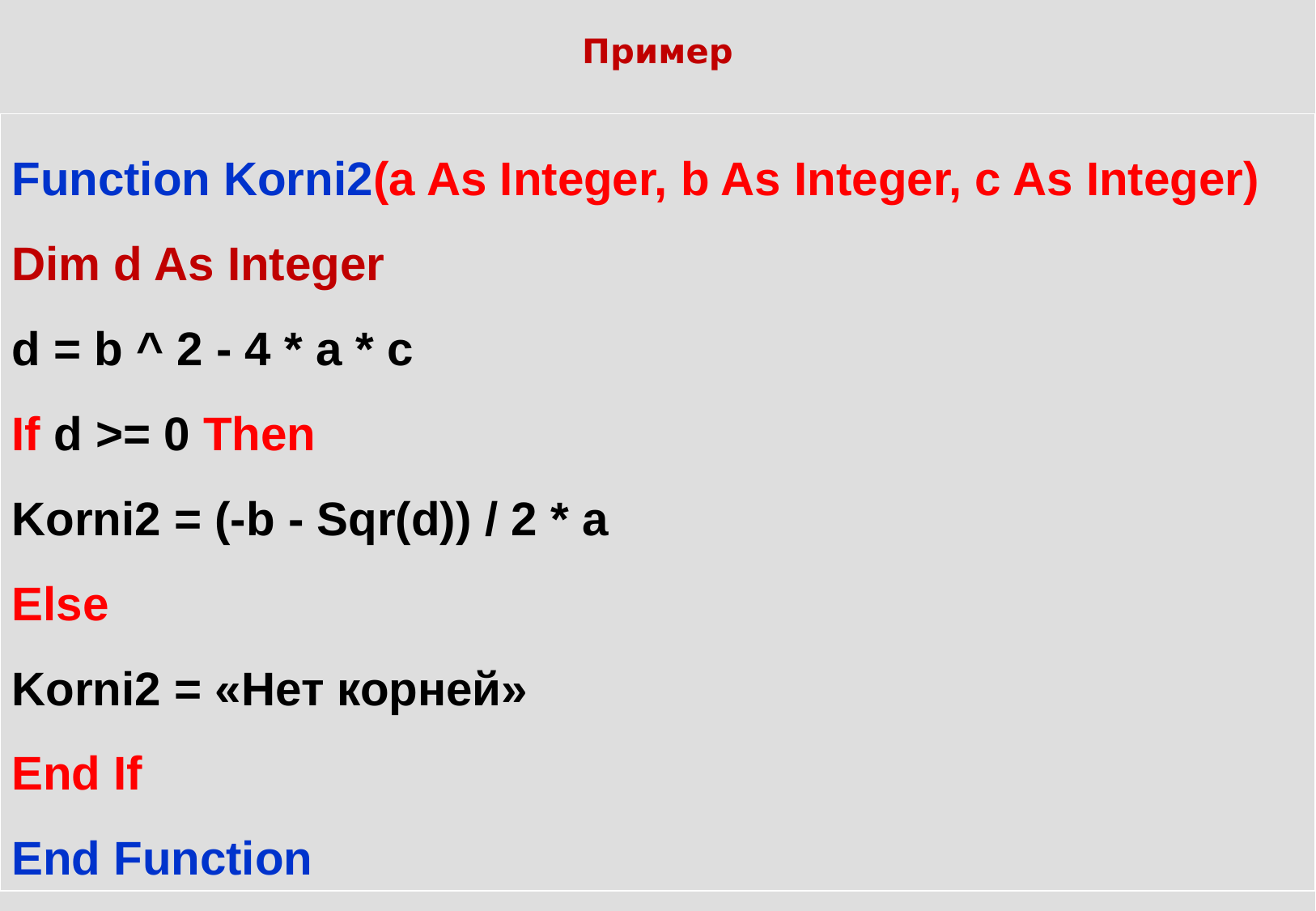

Пример
Function Korni2(a As Integer, b As Integer, c As Integer)
Dim d As Integer
d = b ^ 2 - 4 * a * c
If d >= 0 Then
Korni2 = (-b - Sqr(d)) / 2 * a
Else
Korni2 = «Нет корней»
End If
End Function